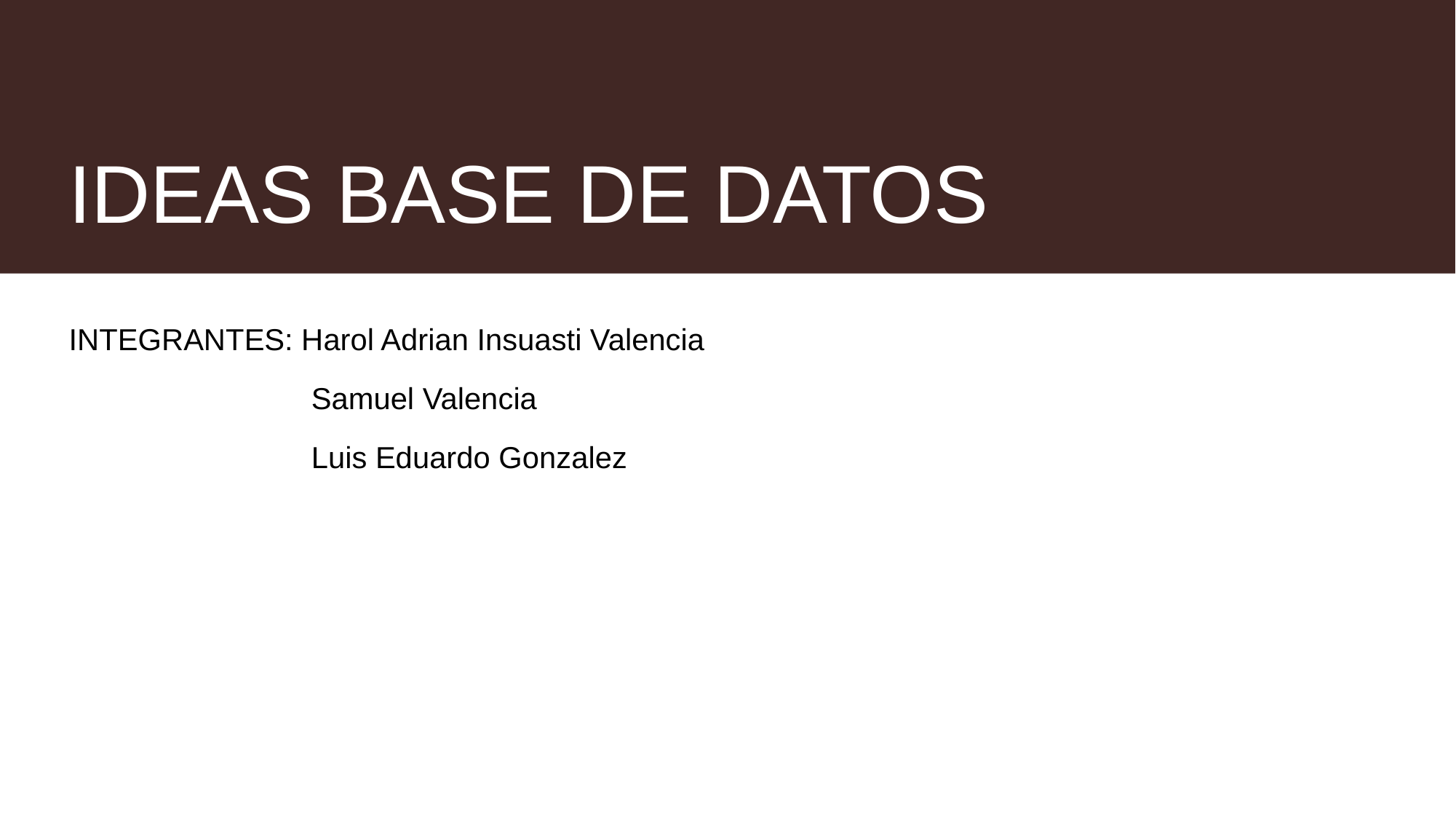

# IDEAS BASE DE DATOS
INTEGRANTES: Harol Adrian Insuasti Valencia
                             Samuel Valencia
                             Luis Eduardo Gonzalez